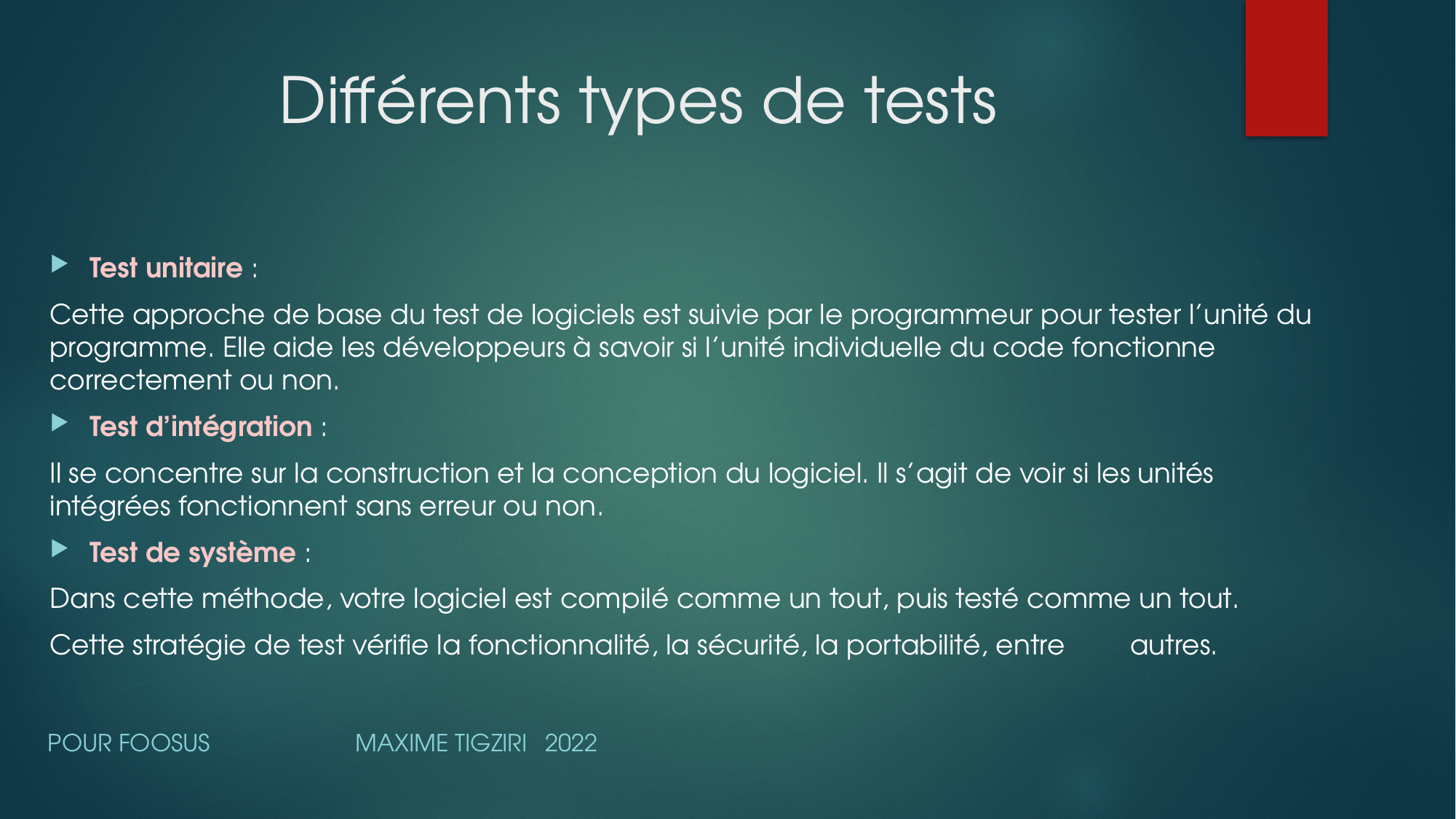

# Différents types de tests
Test unitaire :
Cette approche de base du test de logiciels est suivie par le programmeur pour tester l’unité du programme. Elle aide les développeurs à savoir si l’unité individuelle du code fonctionne correctement ou non.
Test d’intégration :
Il se concentre sur la construction et la conception du logiciel. Il s’agit de voir si les unités intégrées fonctionnent sans erreur ou non.
Test de système :
Dans cette méthode, votre logiciel est compilé comme un tout, puis testé comme un tout.
Cette stratégie de test vérifie la fonctionnalité, la sécurité, la portabilité, entre 	autres.

  Pour FOOSUS															          Maxime TIGZIRI  	2022